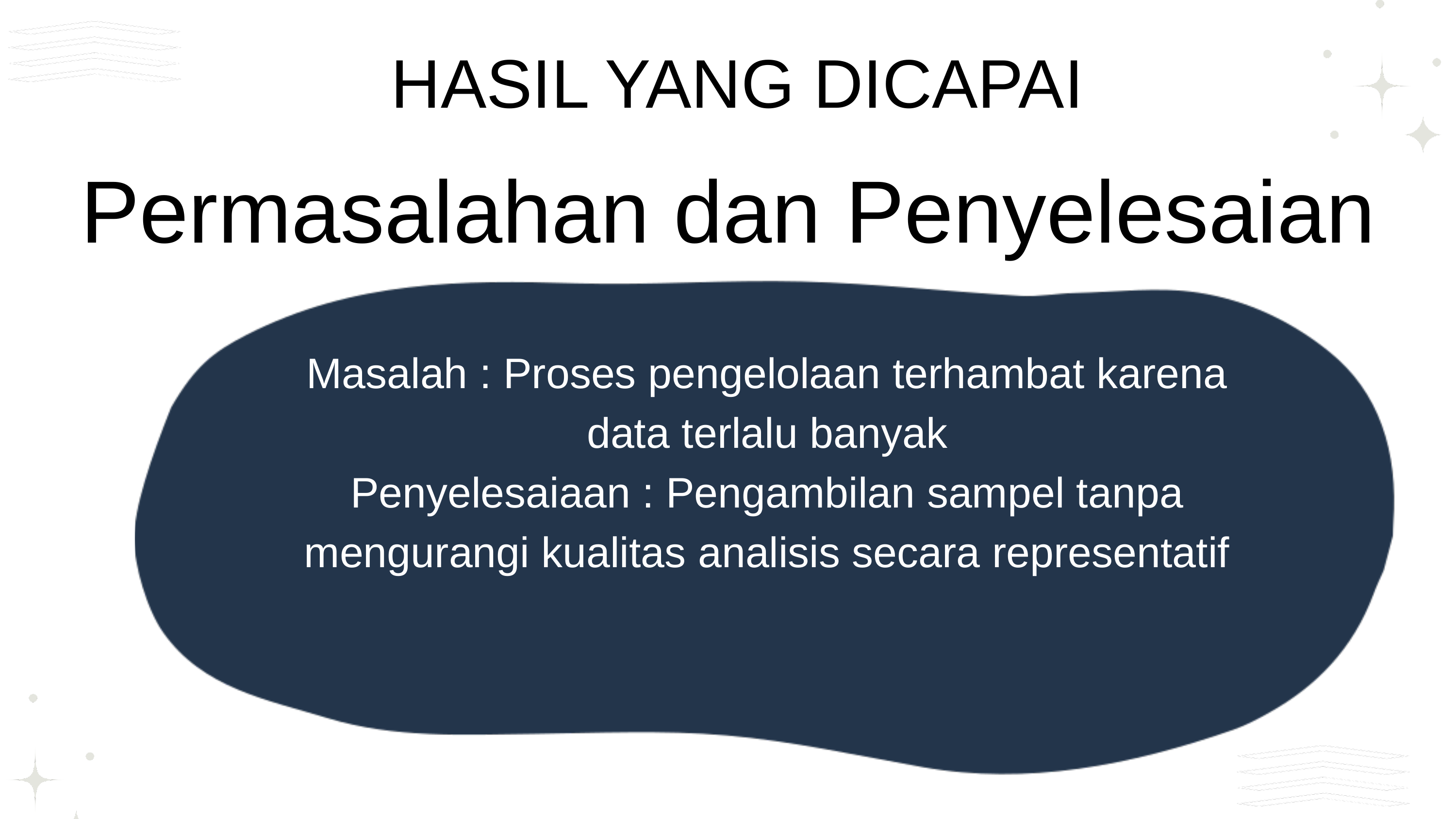

HASIL YANG DICAPAI
Permasalahan dan Penyelesaian

Masalah : Proses pengelolaan terhambat karena data terlalu banyak
Penyelesaiaan : Pengambilan sampel tanpa mengurangi kualitas analisis secara representatif